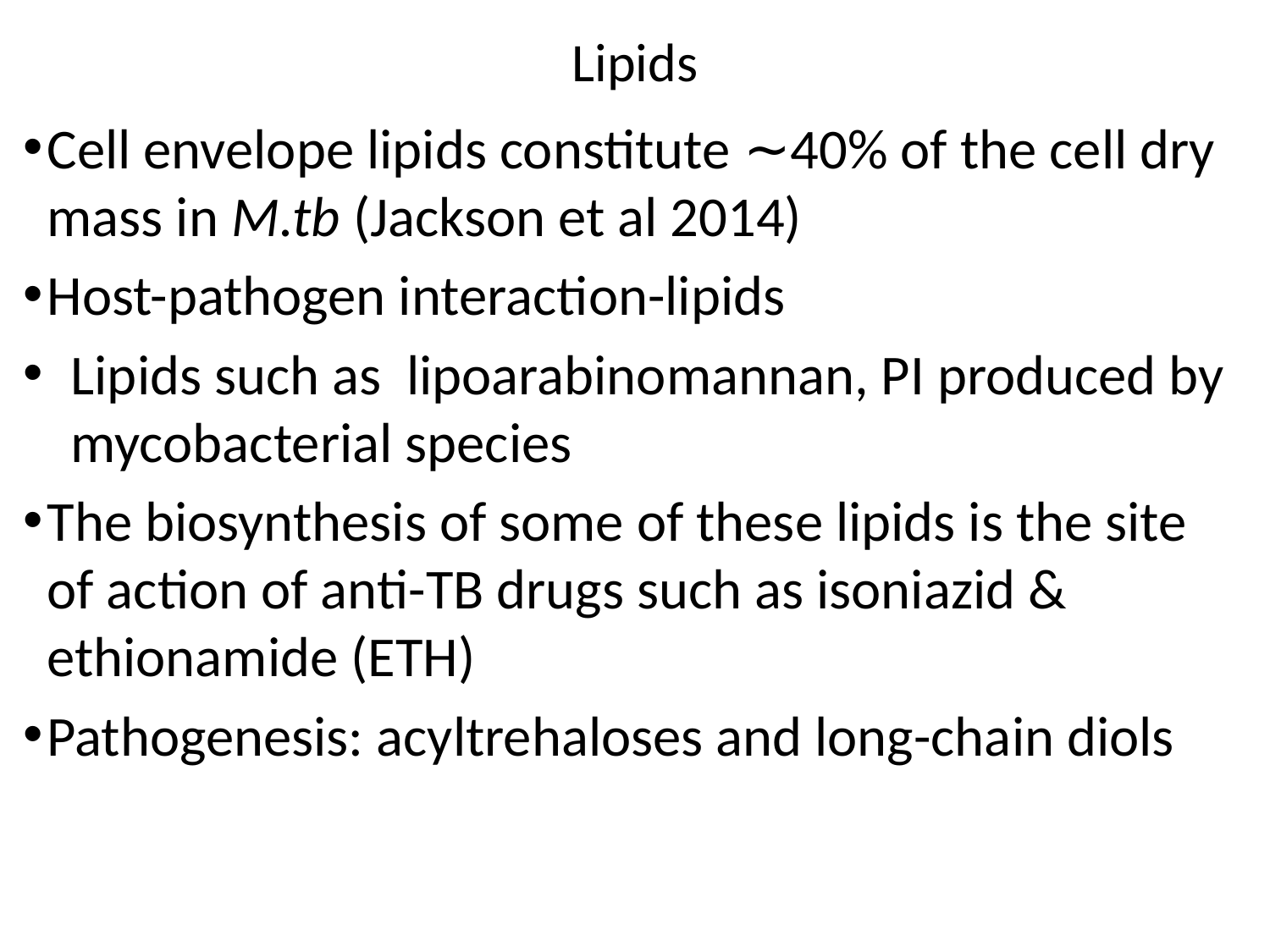

# Lipids
Cell envelope lipids constitute ∼40% of the cell dry mass in M.tb (Jackson et al 2014)
Host-pathogen interaction-lipids
Lipids such as  lipoarabinomannan, PI produced by mycobacterial species
The biosynthesis of some of these lipids is the site of action of anti-TB drugs such as isoniazid & ethionamide (ETH)
Pathogenesis: acyltrehaloses and long-chain diols